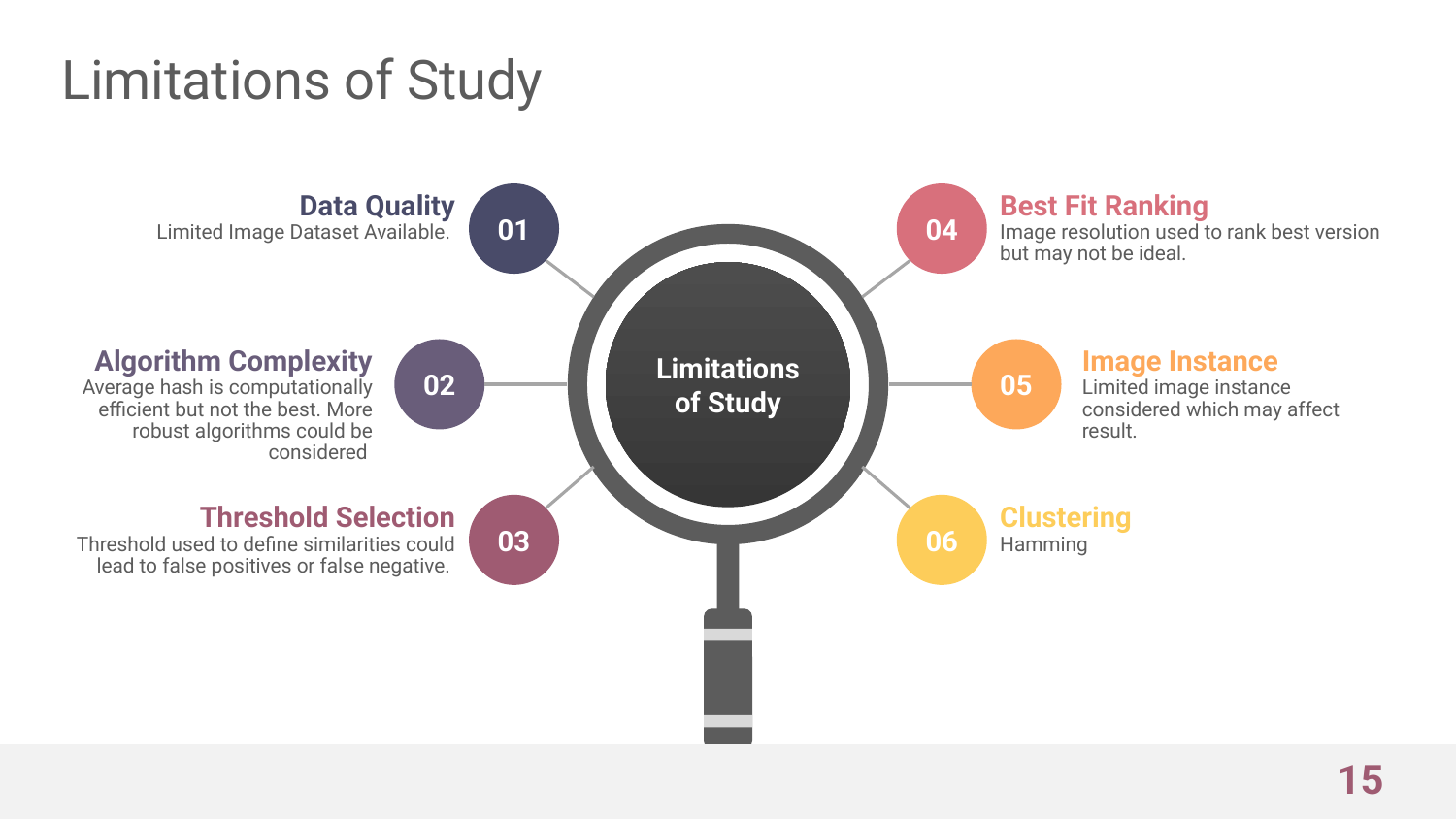

# Limitations of Study
01
04
Data Quality
Limited Image Dataset Available.
Best Fit Ranking
Image resolution used to rank best version but may not be ideal.

Limitations of Study
02
05
Algorithm Complexity
Average hash is computationally efficient but not the best. More robust algorithms could be considered
Image Instance
Limited image instance considered which may affect result.
03
06
Threshold Selection
Threshold used to define similarities could lead to false positives or false negative.
Clustering
Hamming

15